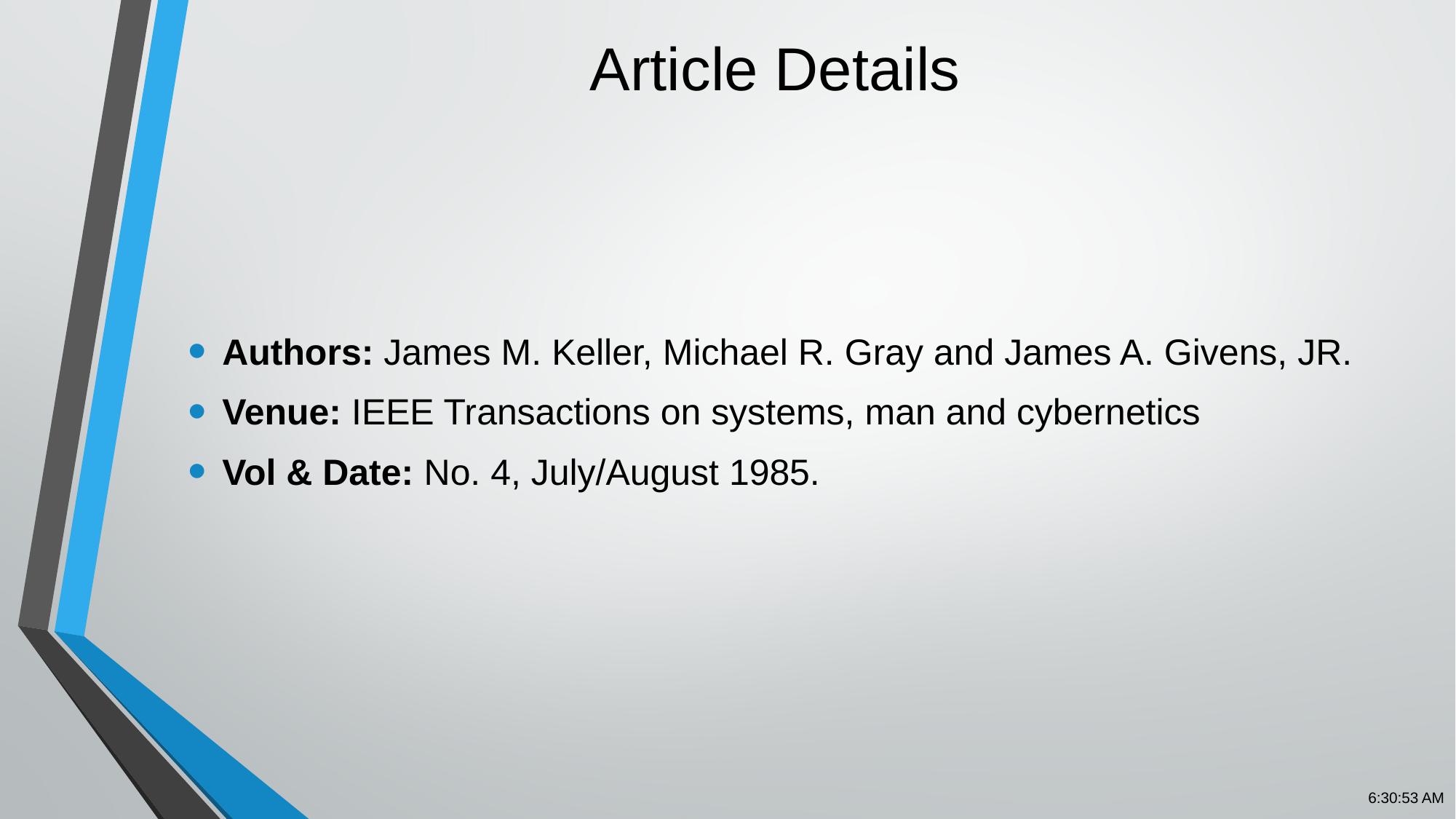

# Article Details
Authors: James M. Keller, Michael R. Gray and James A. Givens, JR.
Venue: IEEE Transactions on systems, man and cybernetics
Vol & Date: No. 4, July/August 1985.
6:30:53 AM